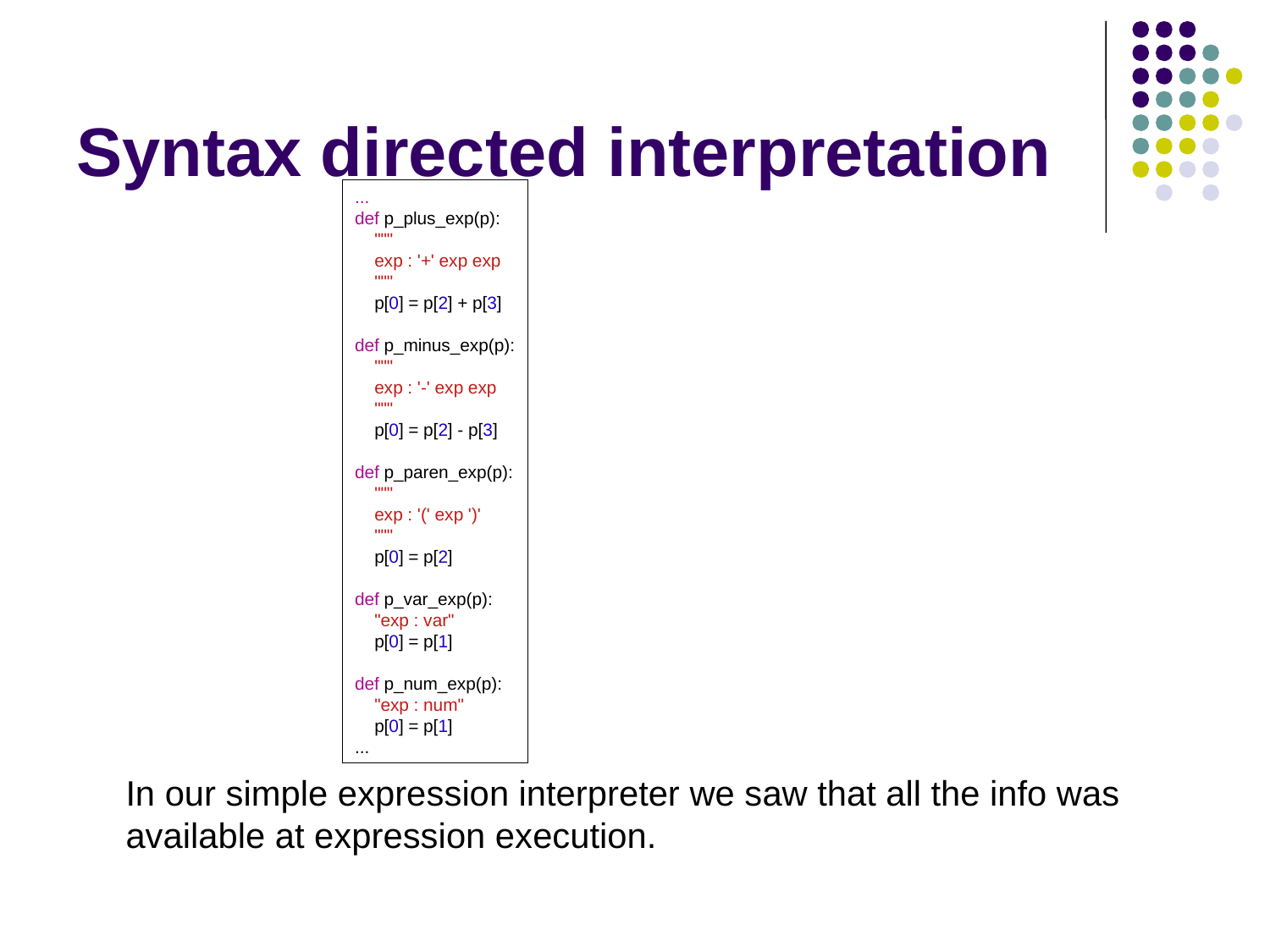

# Syntax directed interpretation
...
def p_plus_exp(p):
    """
    exp : '+' exp exp
    """
    p[0] = p[2] + p[3]

def p_minus_exp(p):
    """
    exp : '-' exp exp
    """
    p[0] = p[2] - p[3]

def p_paren_exp(p):
    """
    exp : '(' exp ')'
    """
    p[0] = p[2]

def p_var_exp(p):
    "exp : var"
    p[0] = p[1]

def p_num_exp(p):
    "exp : num"
    p[0] = p[1]
...
In our simple expression interpreter we saw that all the info was
available at expression execution.